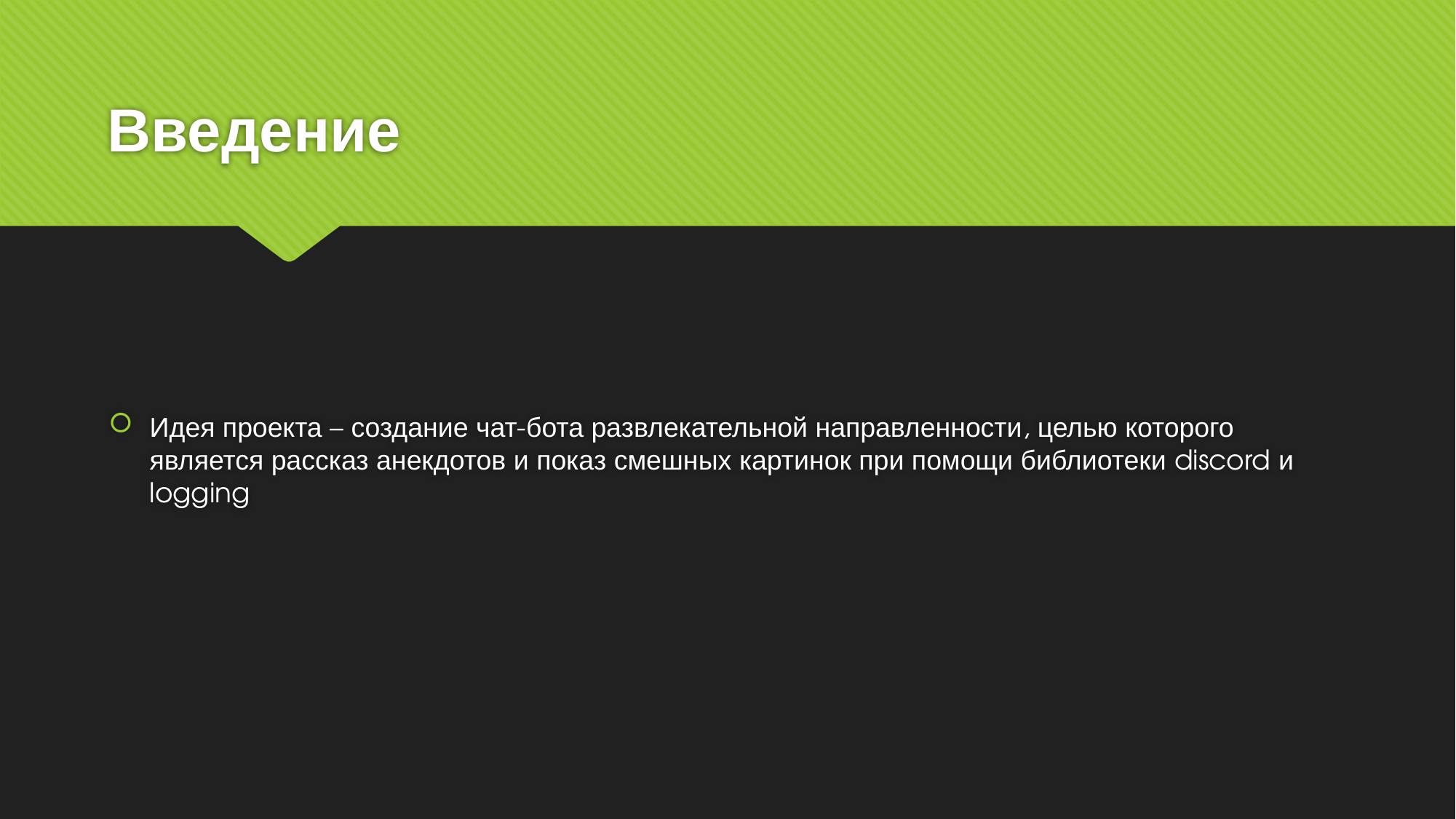

# Введение
Идея проекта – создание чат-бота развлекательной направленности, целью которого является рассказ анекдотов и показ смешных картинок при помощи библиотеки discord и logging